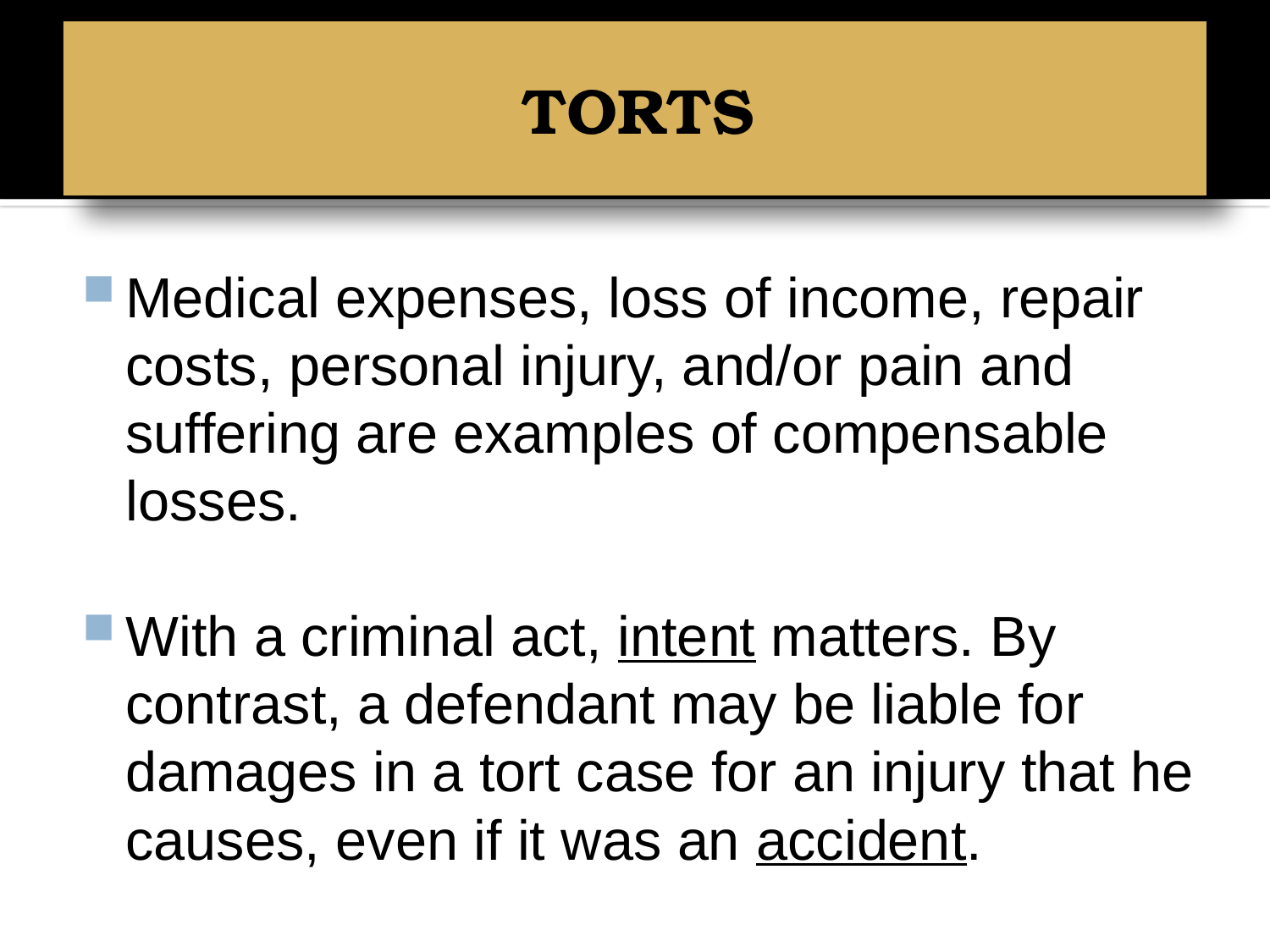

# BELL RINGER
TORTS

Medical expenses, loss of income, repair costs, personal injury, and/or pain and suffering are examples of compensable losses.

With a criminal act, intent matters. By contrast, a defendant may be liable for damages in a tort case for an injury that he causes, even if it was an accident.